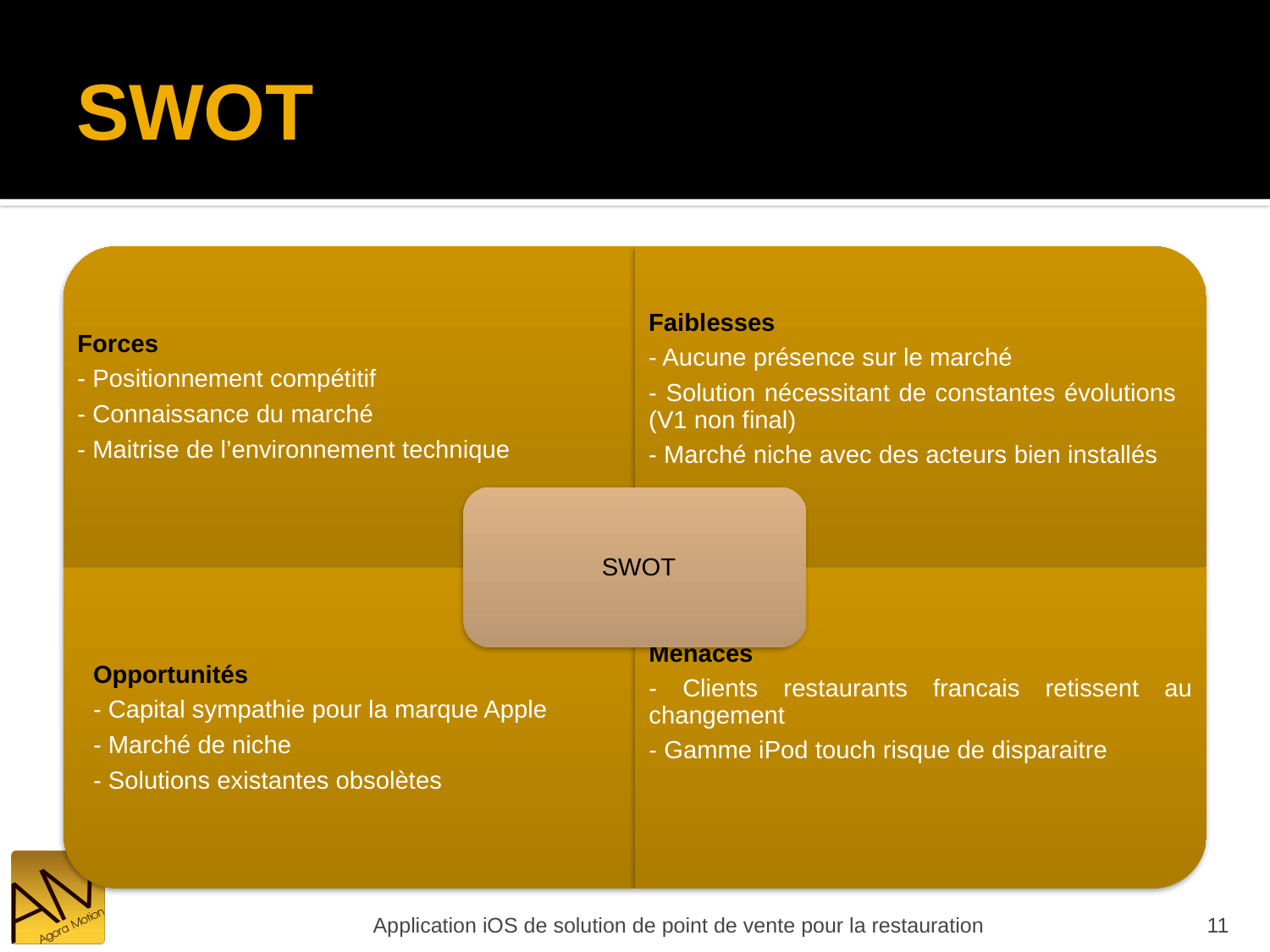

# SWOT
Forces
- Positionnement compétitif
- Connaissance du marché
- Maitrise de l’environnement technique

Faiblesses
- Aucune présence sur le marché
- Solution nécessitant de constantes évolutions (V1 non final)
- Marché niche avec des acteurs bien installés

Opportunités
- Capital sympathie pour la marque Apple
- Marché de niche
- Solutions existantes obsolètes
Menaces
- Clients restaurants francais retissent au changement
- Gamme iPod touch risque de disparaitre

SWOT
Application iOS de solution de point de vente pour la restauration
11